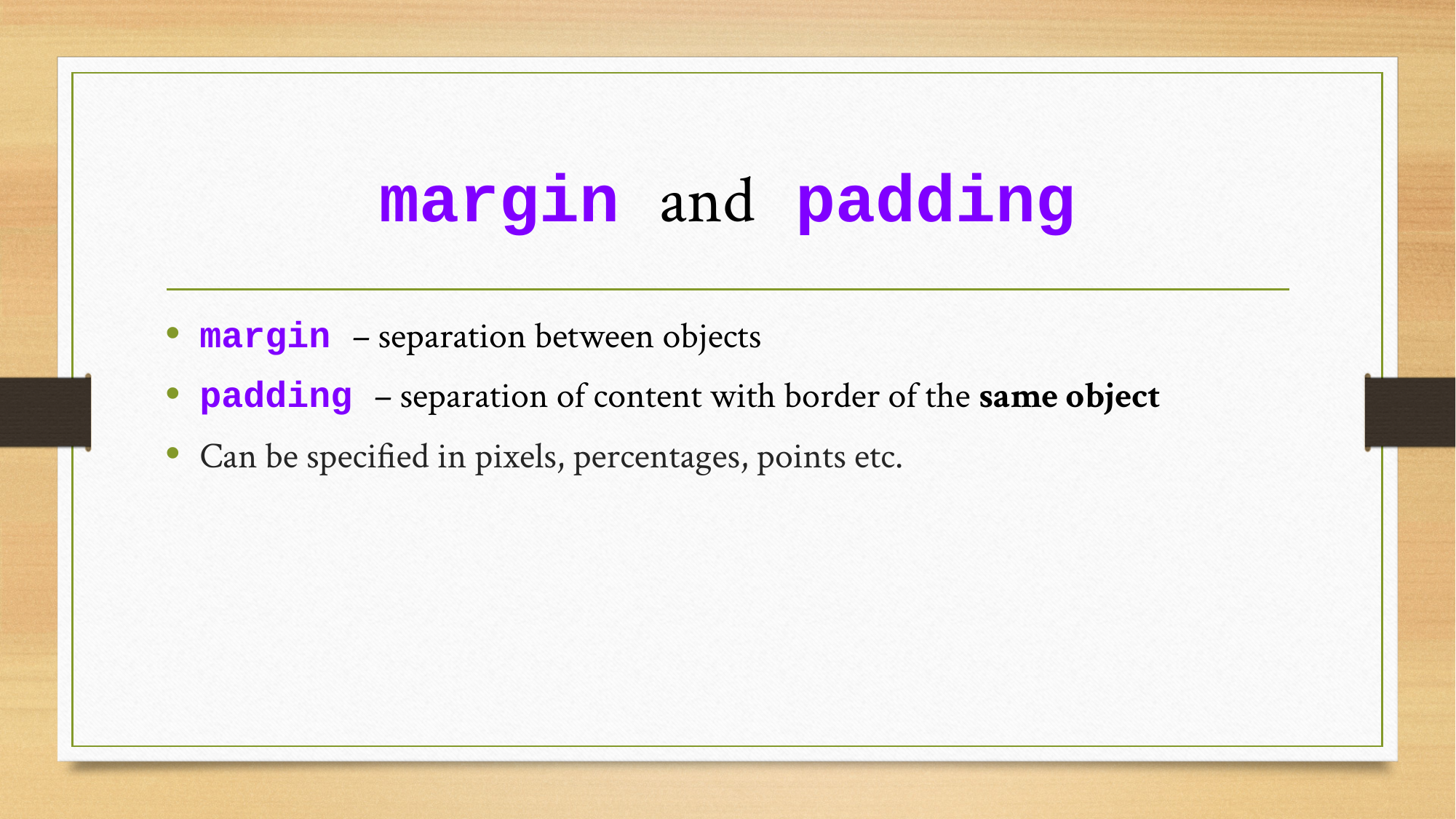

# margin and padding
margin – separation between objects
padding – separation of content with border of the same object
Can be specified in pixels, percentages, points etc.